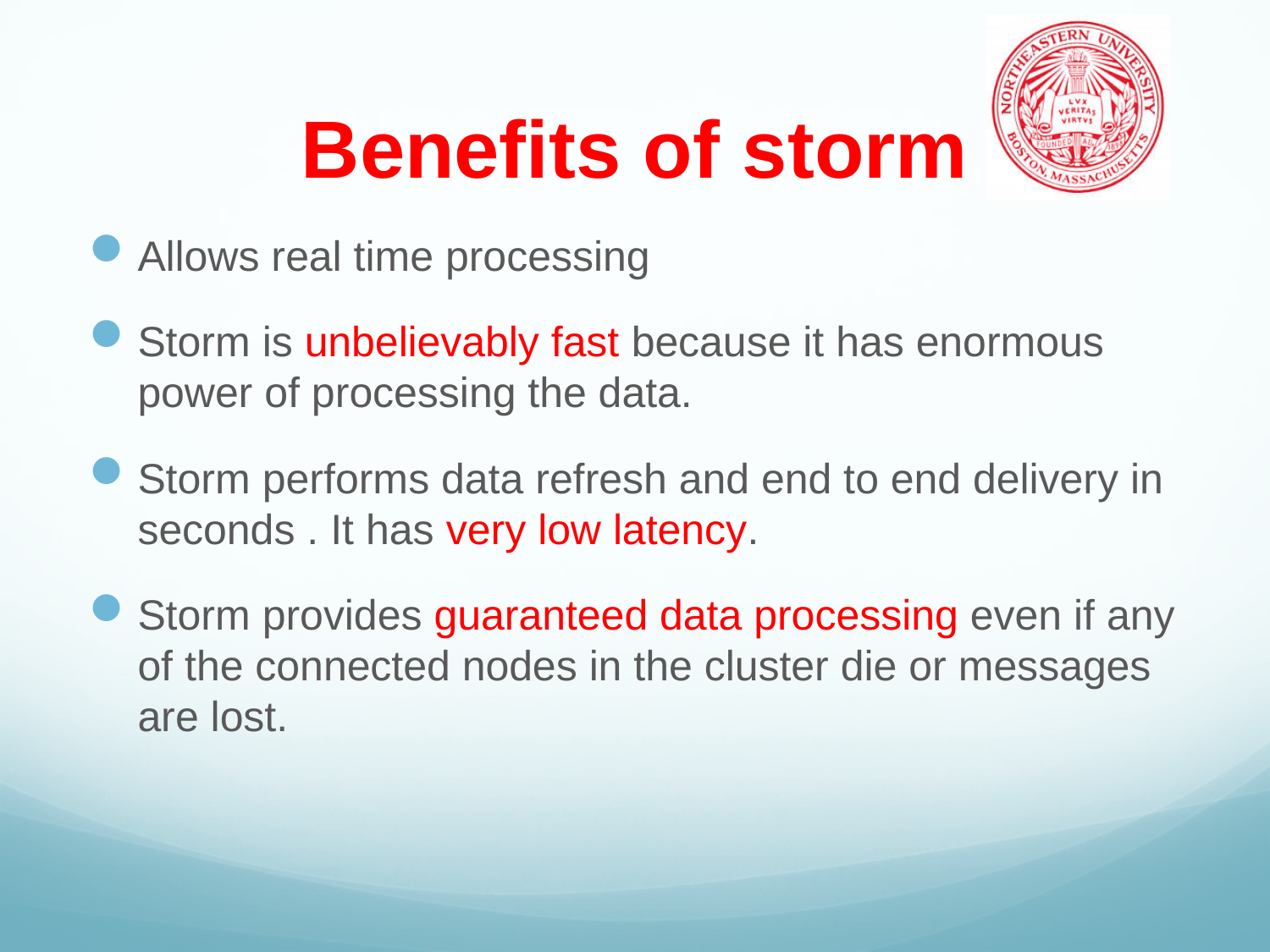

# Benefits of storm
Allows real time processing
Storm is unbelievably fast because it has enormous power of processing the data.
Storm performs data refresh and end to end delivery in seconds . It has very low latency.
Storm provides guaranteed data processing even if any of the connected nodes in the cluster die or messages are lost.